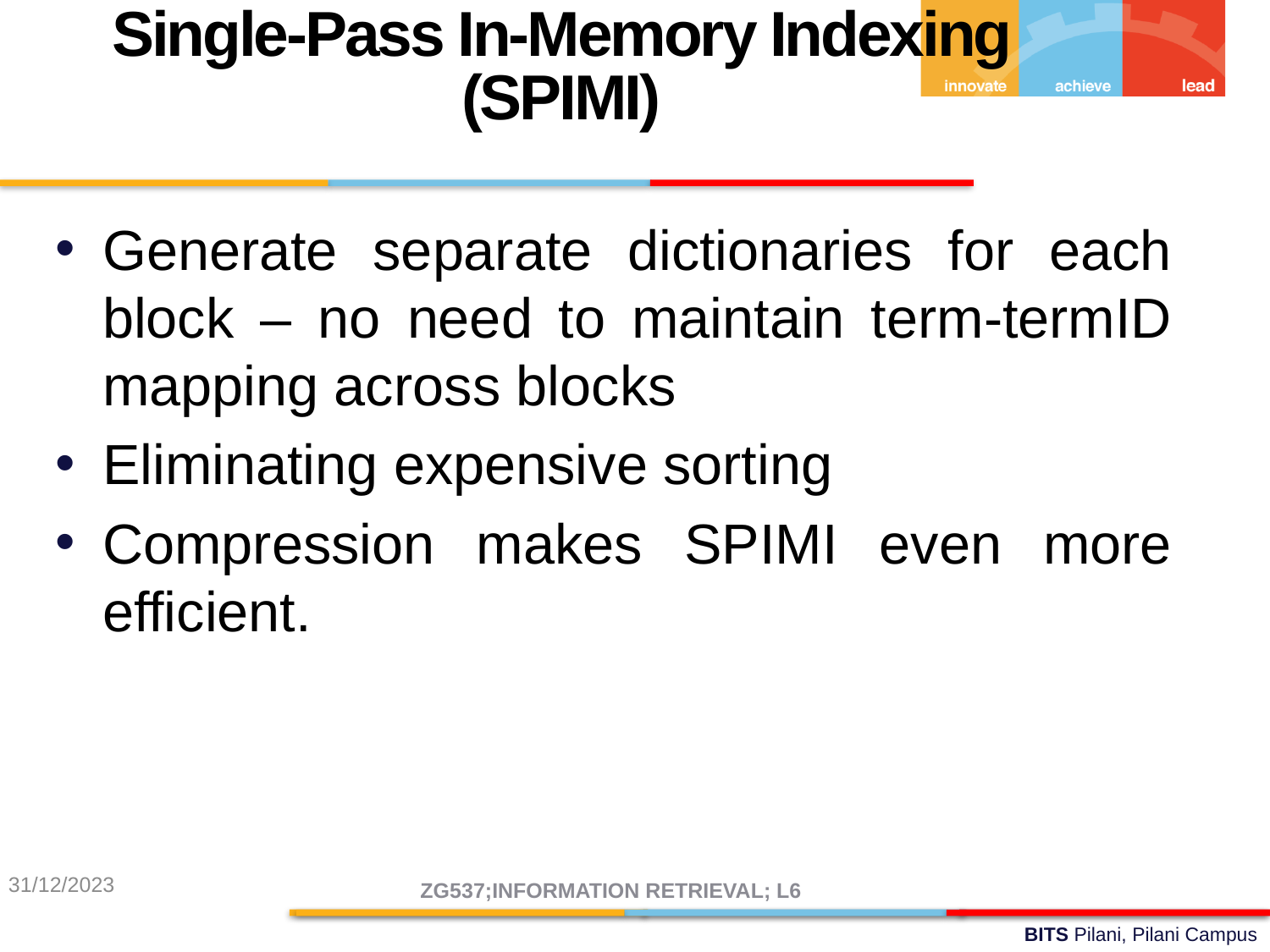

Single‐Pass In‐Memory Indexing (SPIMI)

Generate separate dictionaries for each block – no need to maintain term‐termID mapping across blocks
Eliminating expensive sorting
Compression makes SPIMI even more efficient.
31/12/2023
ZG537;INFORMATION RETRIEVAL; L6